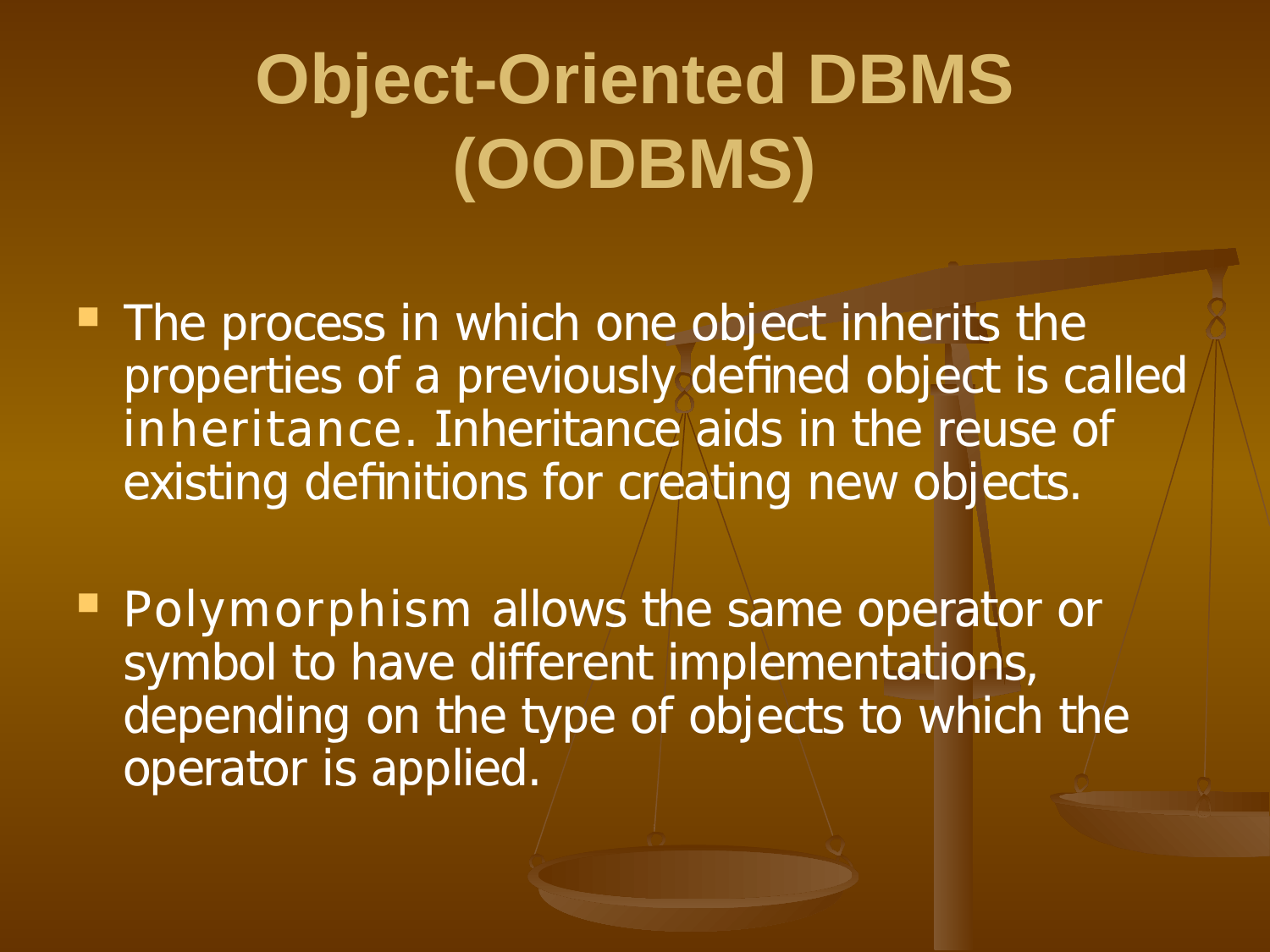

# Object-Oriented DBMS (OODBMS)

The process in which one object inherits the properties of a previously defined object is called inheritance. Inheritance aids in the reuse of existing definitions for creating new objects.

Polymorphism allows the same operator or symbol to have different implementations, depending on the type of objects to which the operator is applied.